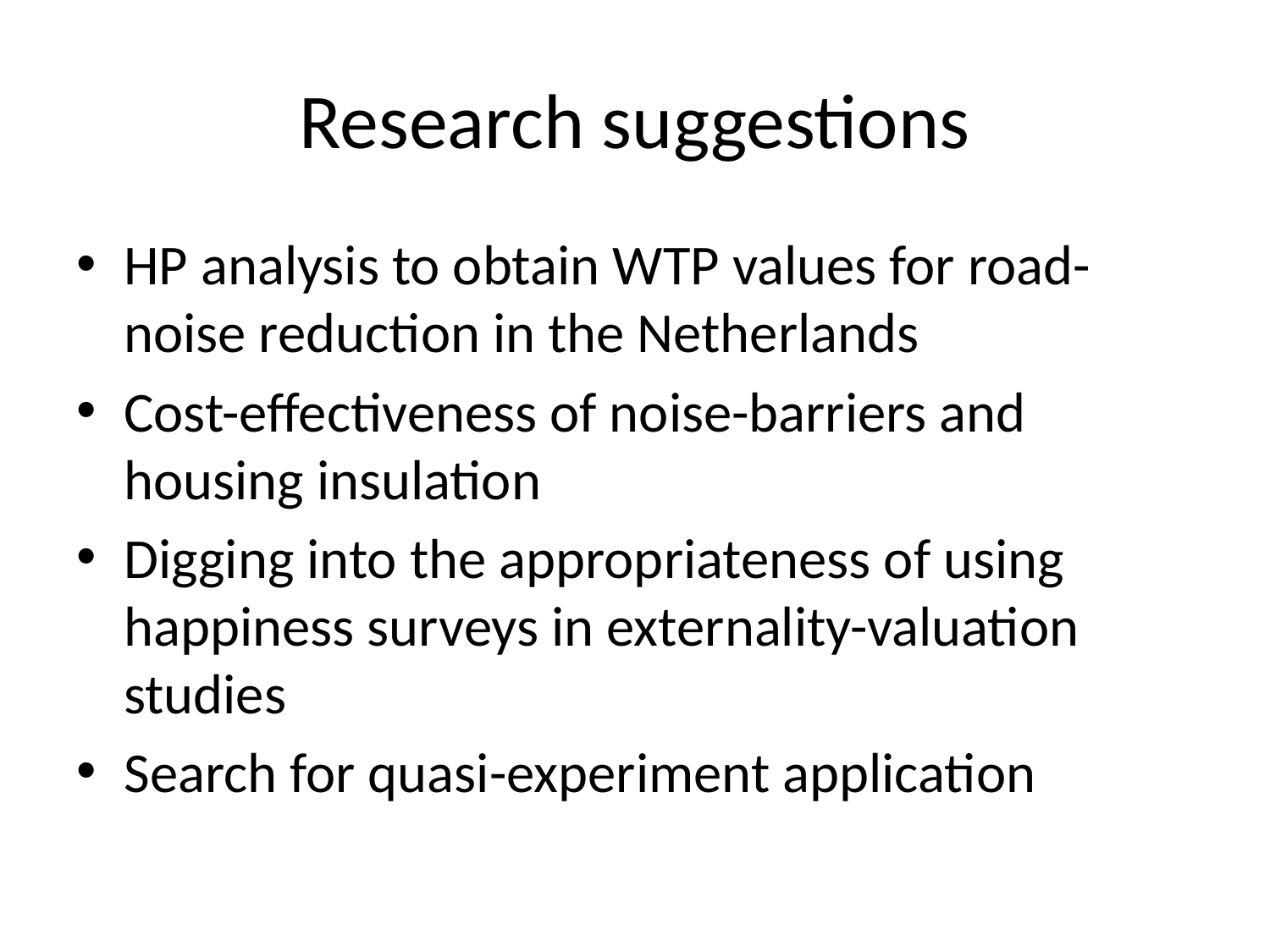

# Research suggestions
HP analysis to obtain WTP values for road-noise reduction in the Netherlands
Cost-effectiveness of noise-barriers and housing insulation
Digging into the appropriateness of using happiness surveys in externality-valuation studies
Search for quasi-experiment application